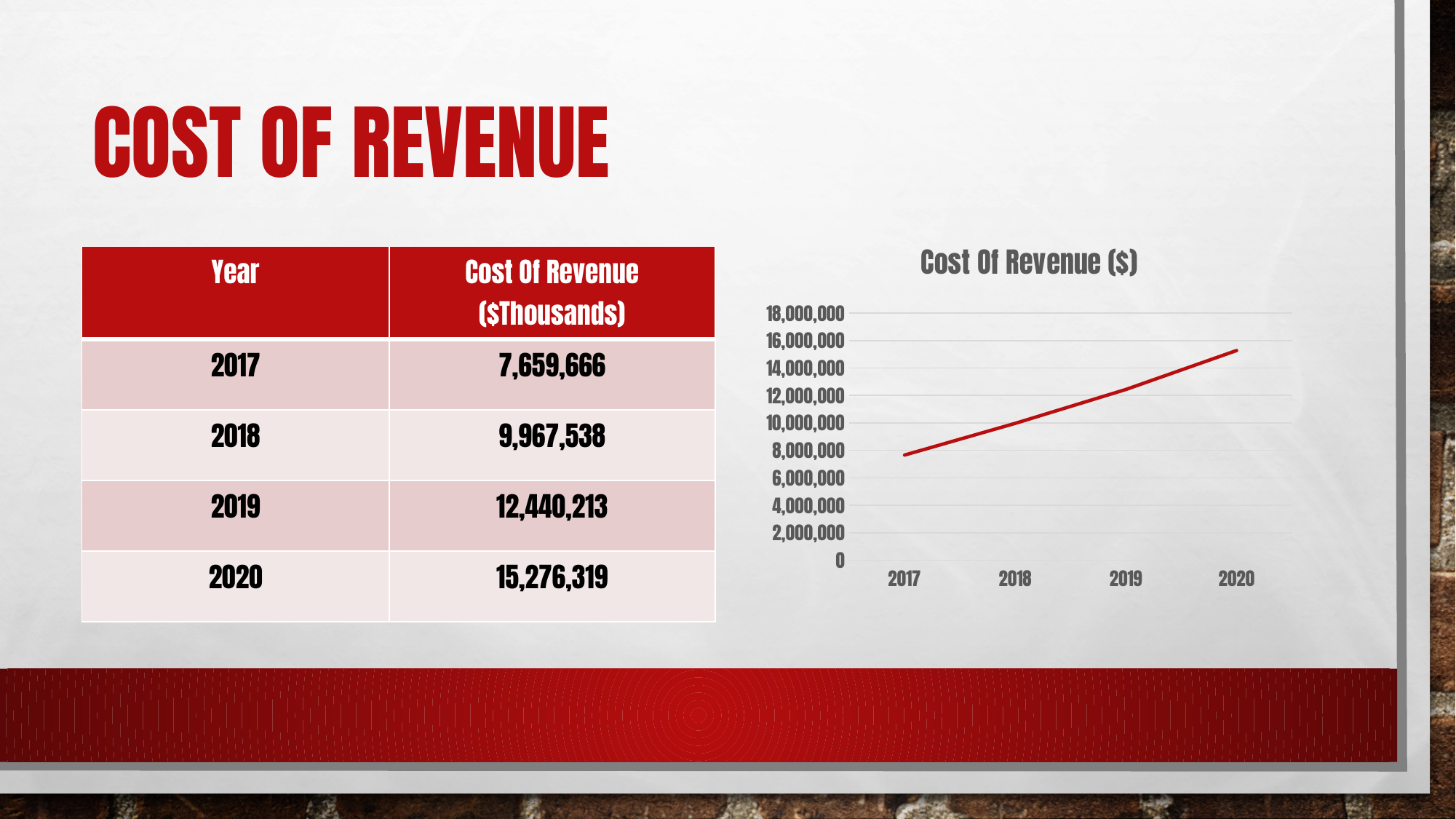

# Cost of Revenue

### Chart:

| Category | Cost Of Revenue ($) |
|---|---|
| 2017 | 7659666.0 |
| 2018 | 9967538.0 |
| 2019 | 12440213.0 |
| 2020 | 15276319.0 |
| Year | Cost Of Revenue ($Thousands) |
| --- | --- |
| 2017 | 7,659,666 |
| 2018 | 9,967,538 |
| 2019 | 12,440,213 |
| 2020 | 15,276,319 |